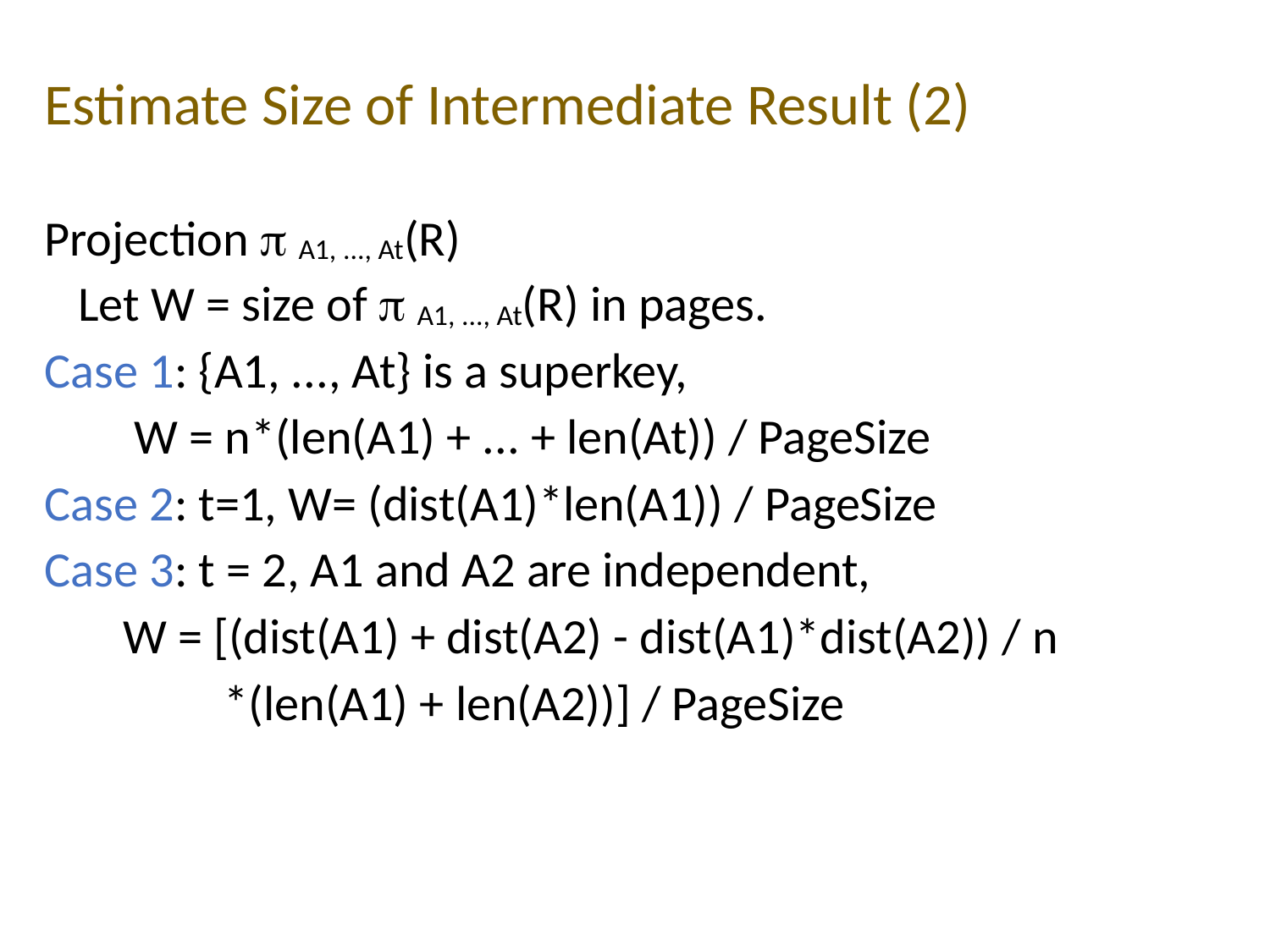

# Estimate Size of Intermediate Result (2)
Projection π A1, ..., At(R)
   Let W = size of π A1, ..., At(R) in pages.
Case 1: {A1, ..., At} is a superkey,
        W = n*(len(A1) + ... + len(At)) / PageSize
Case 2: t=1, W= (dist(A1)*len(A1)) / PageSize
Case 3: t = 2, A1 and A2 are independent,
       W = [(dist(A1) + dist(A2) - dist(A1)*dist(A2)) / n
                *(len(A1) + len(A2))] / PageSize